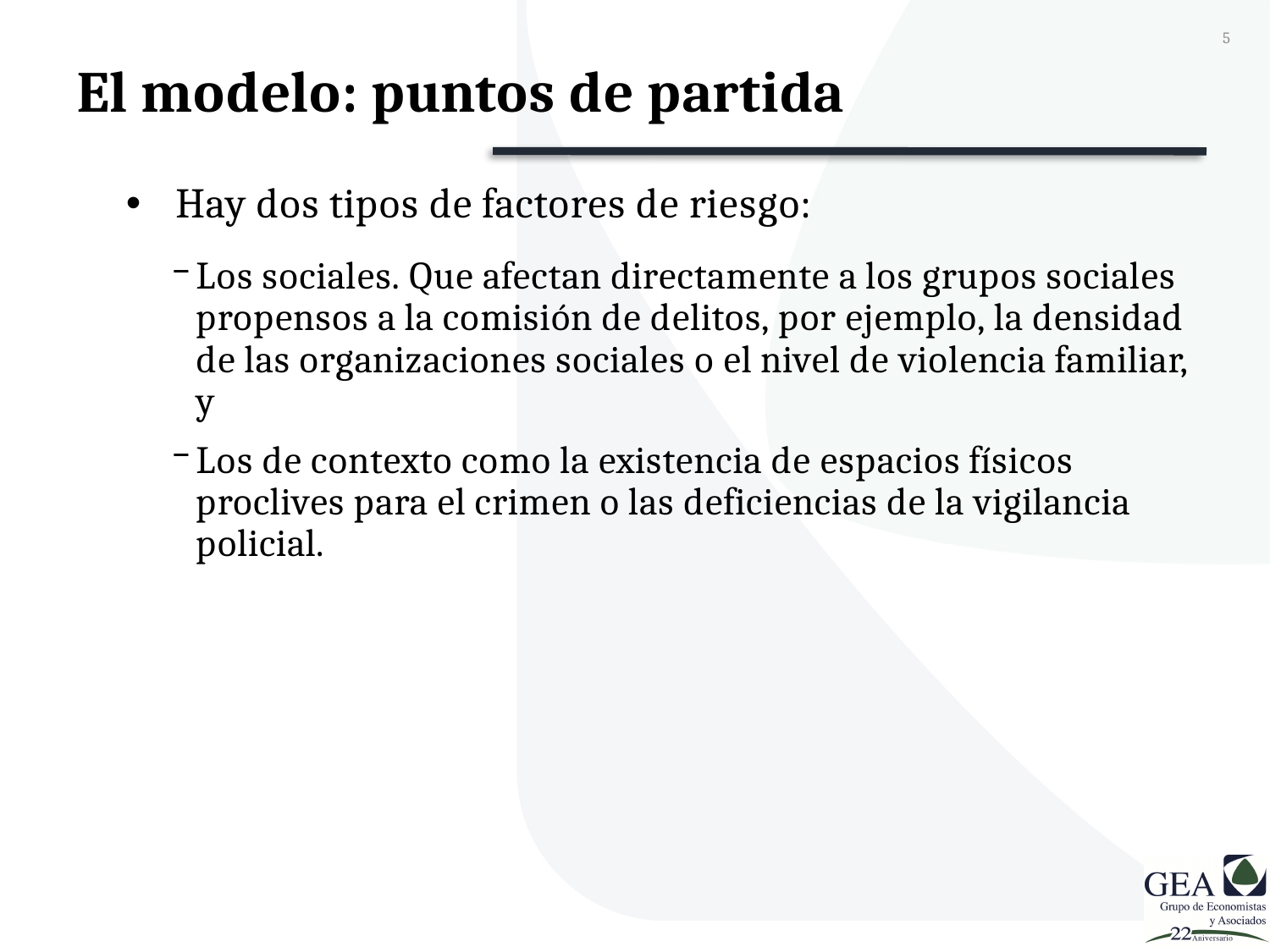

5
# El modelo: puntos de partida
Hay dos tipos de factores de riesgo:
Los sociales. Que afectan directamente a los grupos sociales propensos a la comisión de delitos, por ejemplo, la densidad de las organizaciones sociales o el nivel de violencia familiar, y
Los de contexto como la existencia de espacios físicos proclives para el crimen o las deficiencias de la vigilancia policial.